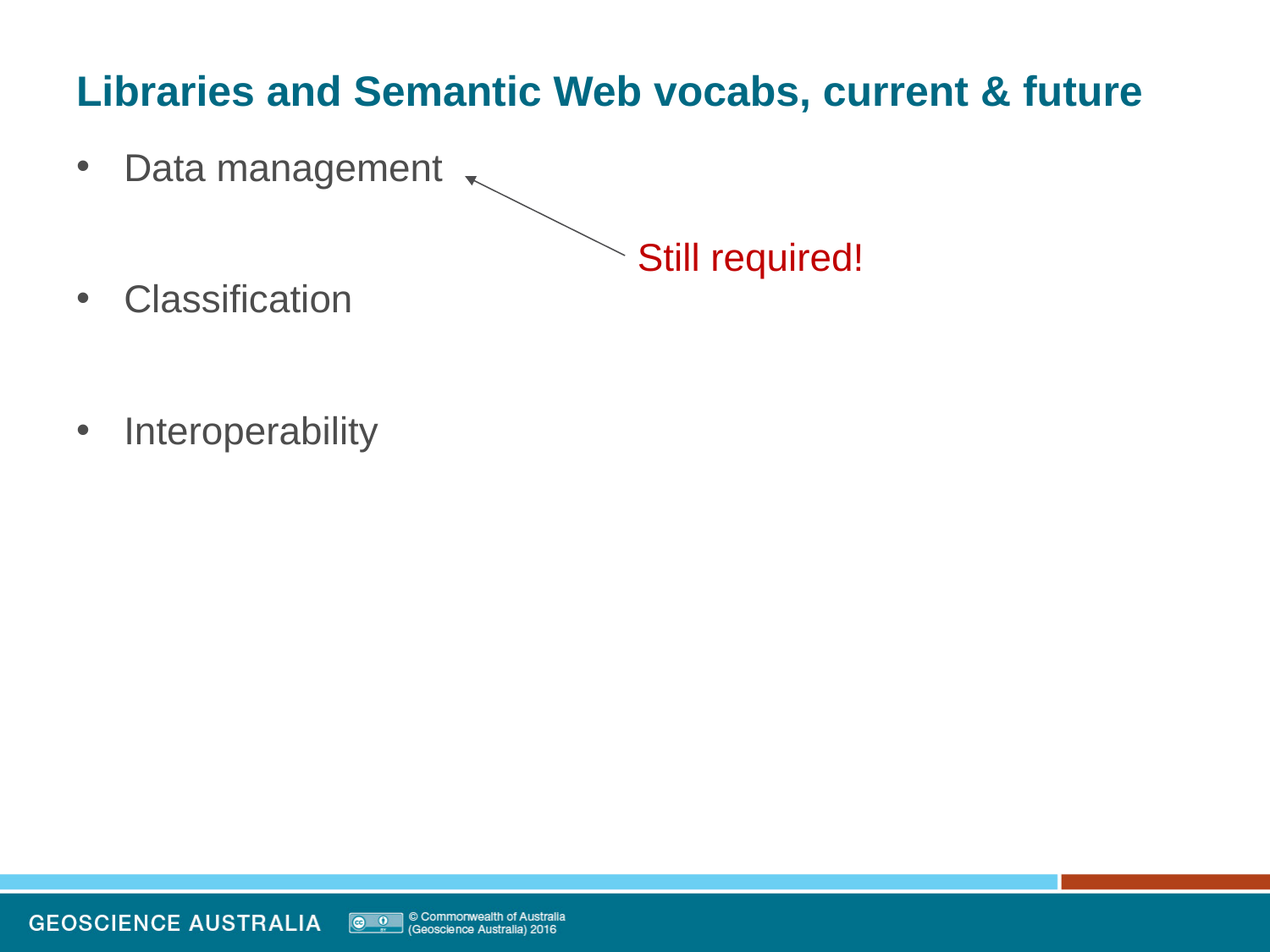

# Libraries and Semantic Web vocabs, current & future
Data management

Classification

Interoperability
Still required!